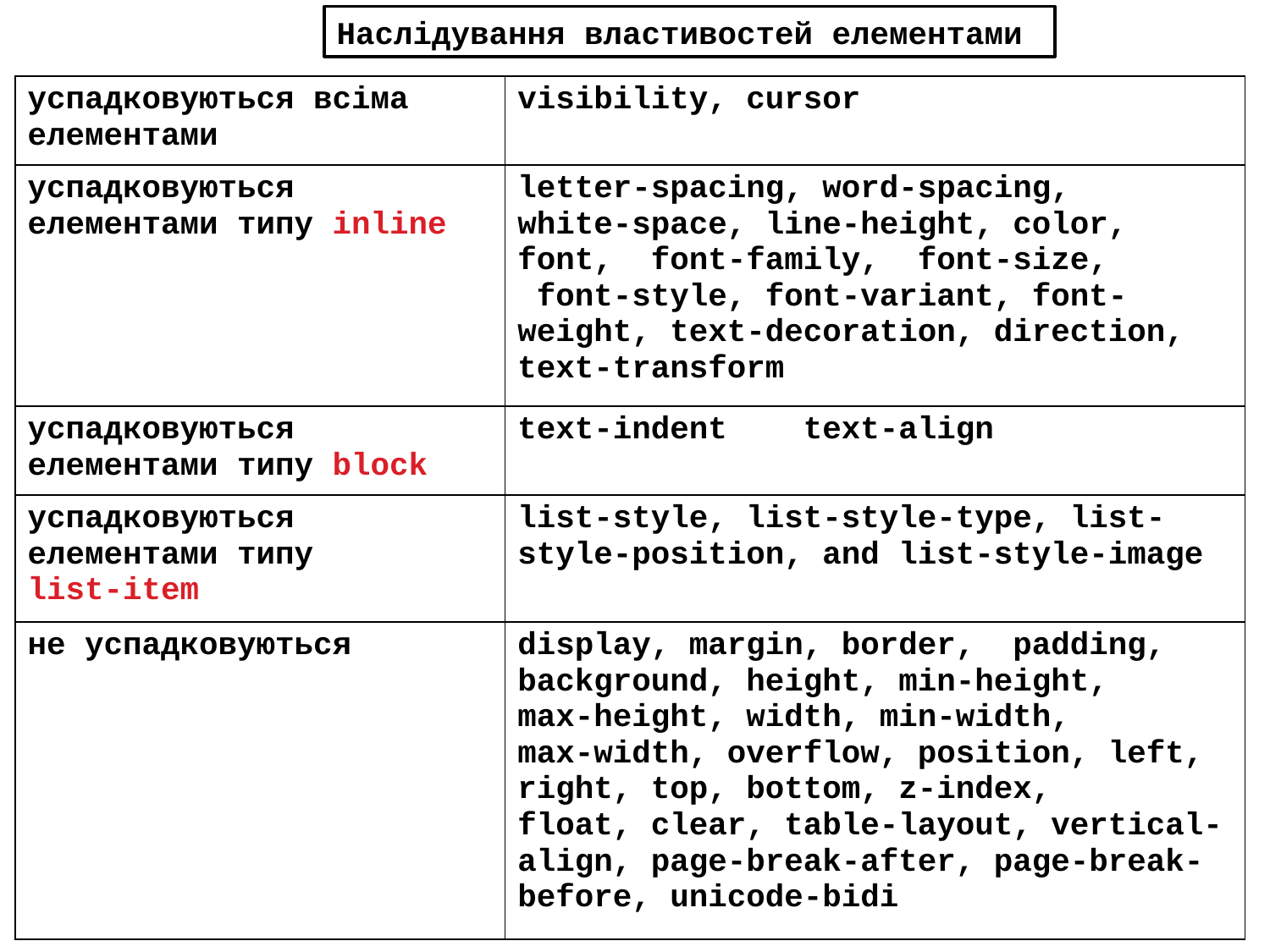

Наслідування властивостей елементами
| успадковуються всіма елементами | visibility, cursor |
| --- | --- |
| успадковуються елементами типу inline | letter-spacing, word-spacing, white-space, line-height, color, font, font-family, font-size, font-style, font-variant, font-weight, text-decoration, direction, text-transform |
| успадковуються елементами типу block | text-indent text-align |
| успадковуються елементами типу list-item | list-style, list-style-type, list-style-position, and list-style-image |
| не успадковуються | display, margin, border, padding, background, height, min-height, max-height, width, min-width, max-width, overflow, position, left, right, top, bottom, z-index, float, clear, table-layout, vertical-align, page-break-after, page-break-before, unicode-bidi |